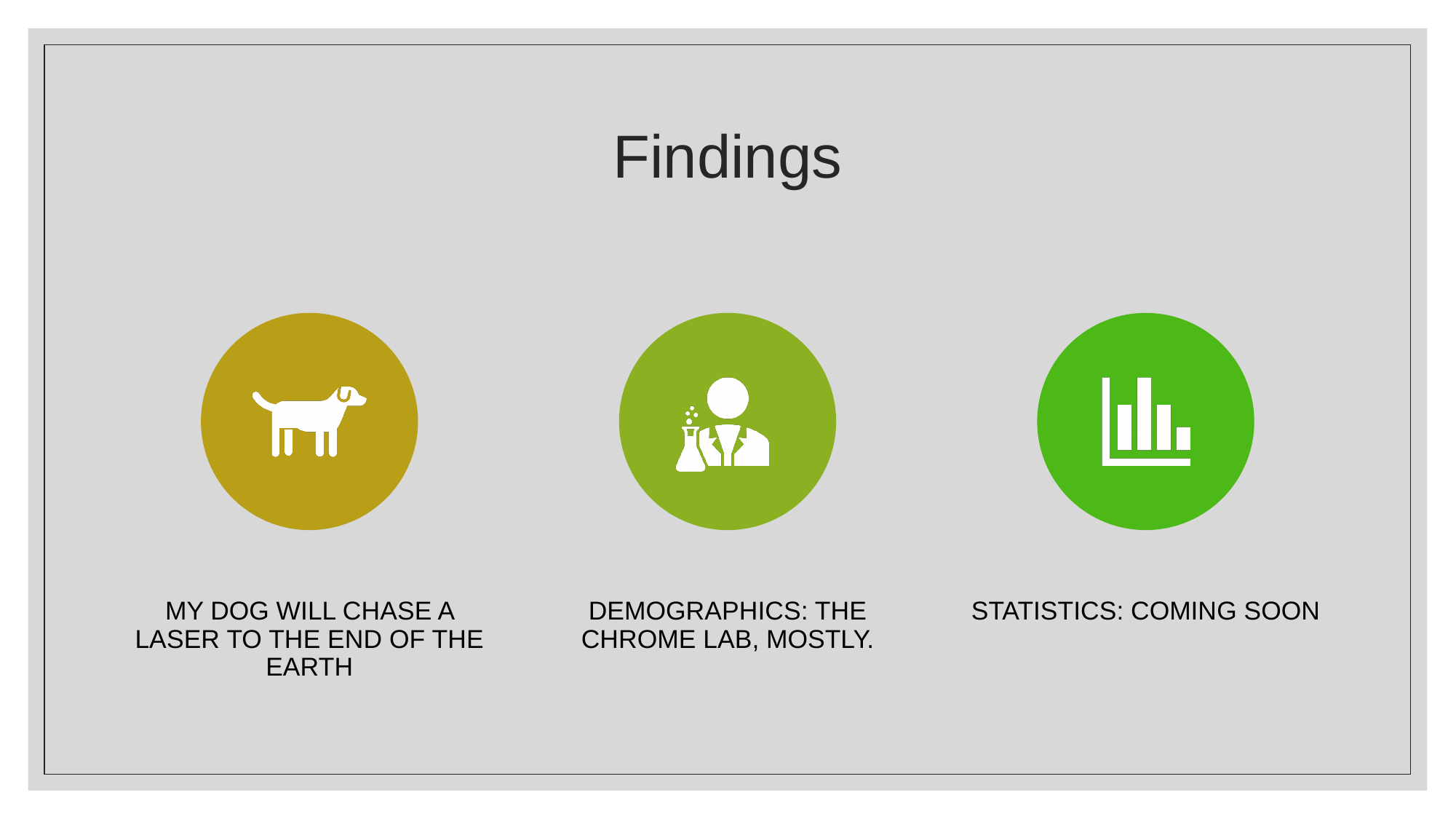

# Findings
My dog will chase a laser to the end of the earth
Demographics: The CHROME lab, mostly.
Statistics: Coming soon